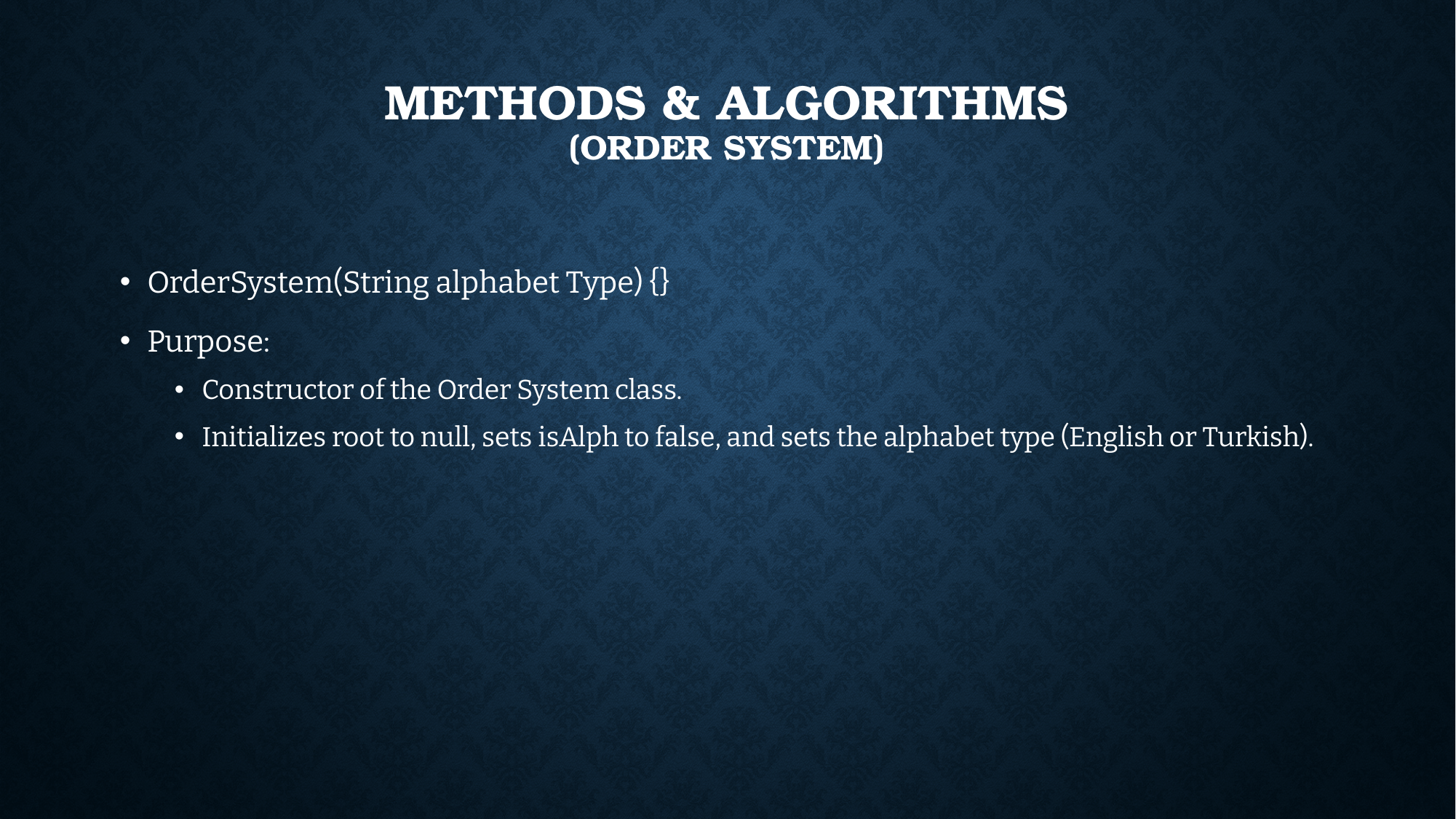

# Methods & algorithms (Order System)
OrderSystem(String alphabet Type) {}
Purpose:
Constructor of the Order System class.
Initializes root to null, sets isAlph to false, and sets the alphabet type (English or Turkish).